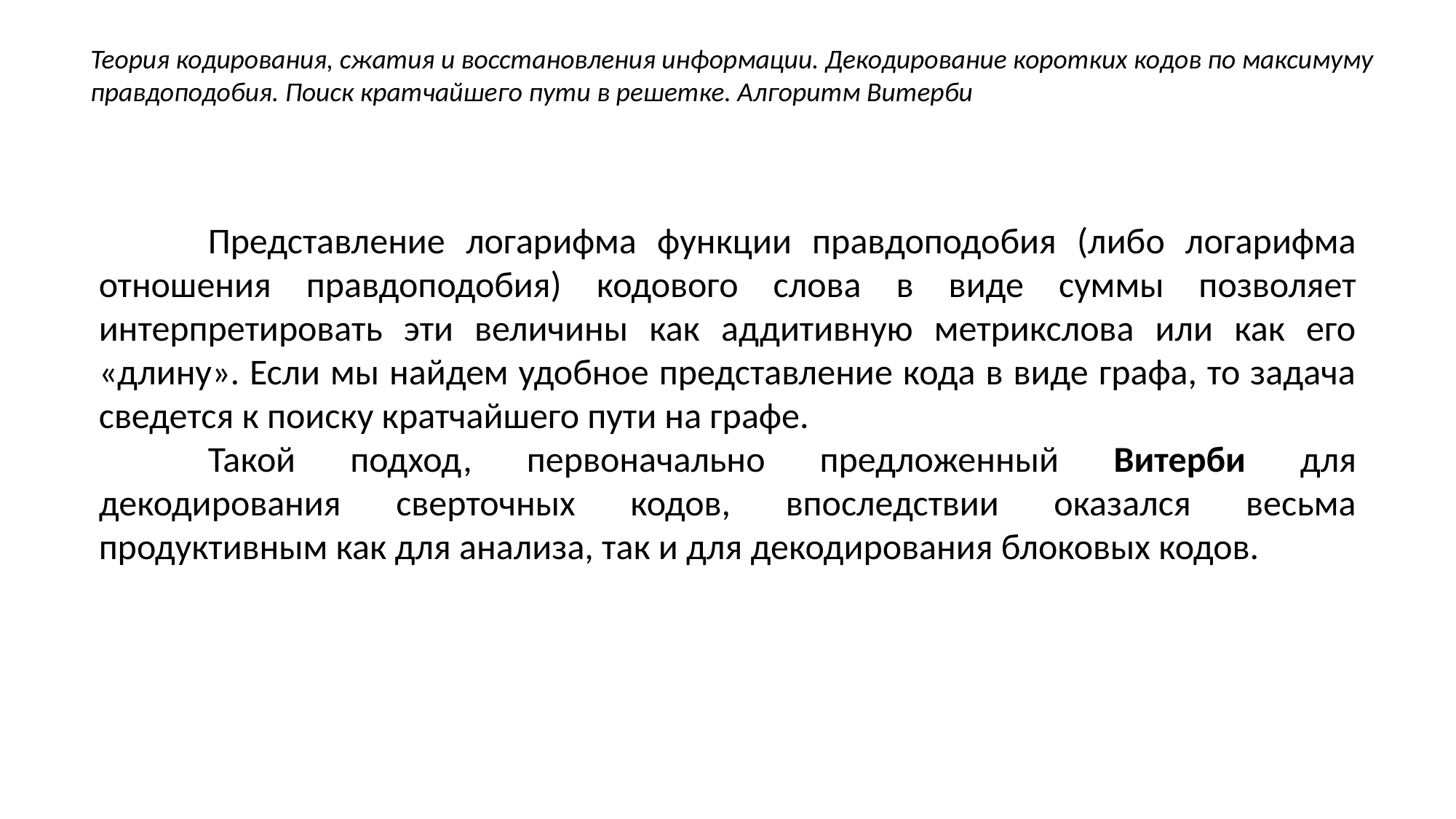

Теория кодирования, сжатия и восстановления информации. Декодирование коротких кодов по максимуму правдоподобия. Поиск кратчайшего пути в решетке. Алгоритм Витерби
	Представление логарифма функции правдоподобия (либо логарифма отношения правдоподобия) кодового слова в виде суммы позволяет интерпретировать эти величины как аддитивную метрикслова или как его «длину». Если мы найдем удобное представление кода в виде графа, то задача сведется к поиску кратчайшего пути на графе.
	Такой подход, первоначально предложенный Витерби для декодирования сверточных кодов, впоследствии оказался весьма продуктивным как для анализа, так и для декодирования блоковых кодов.